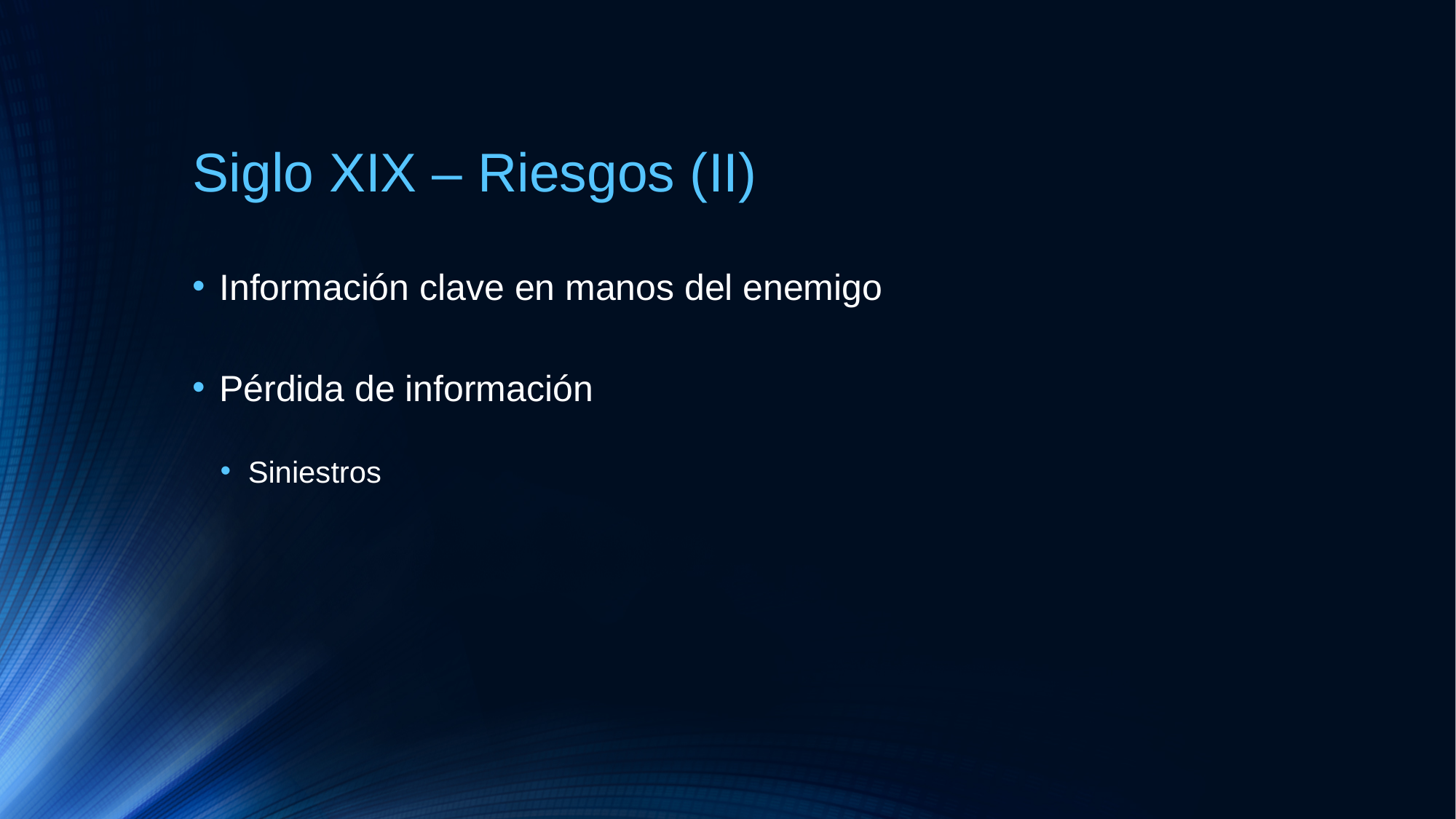

# Siglo XIX – Riesgos (II)
Información clave en manos del enemigo
Pérdida de información
Siniestros